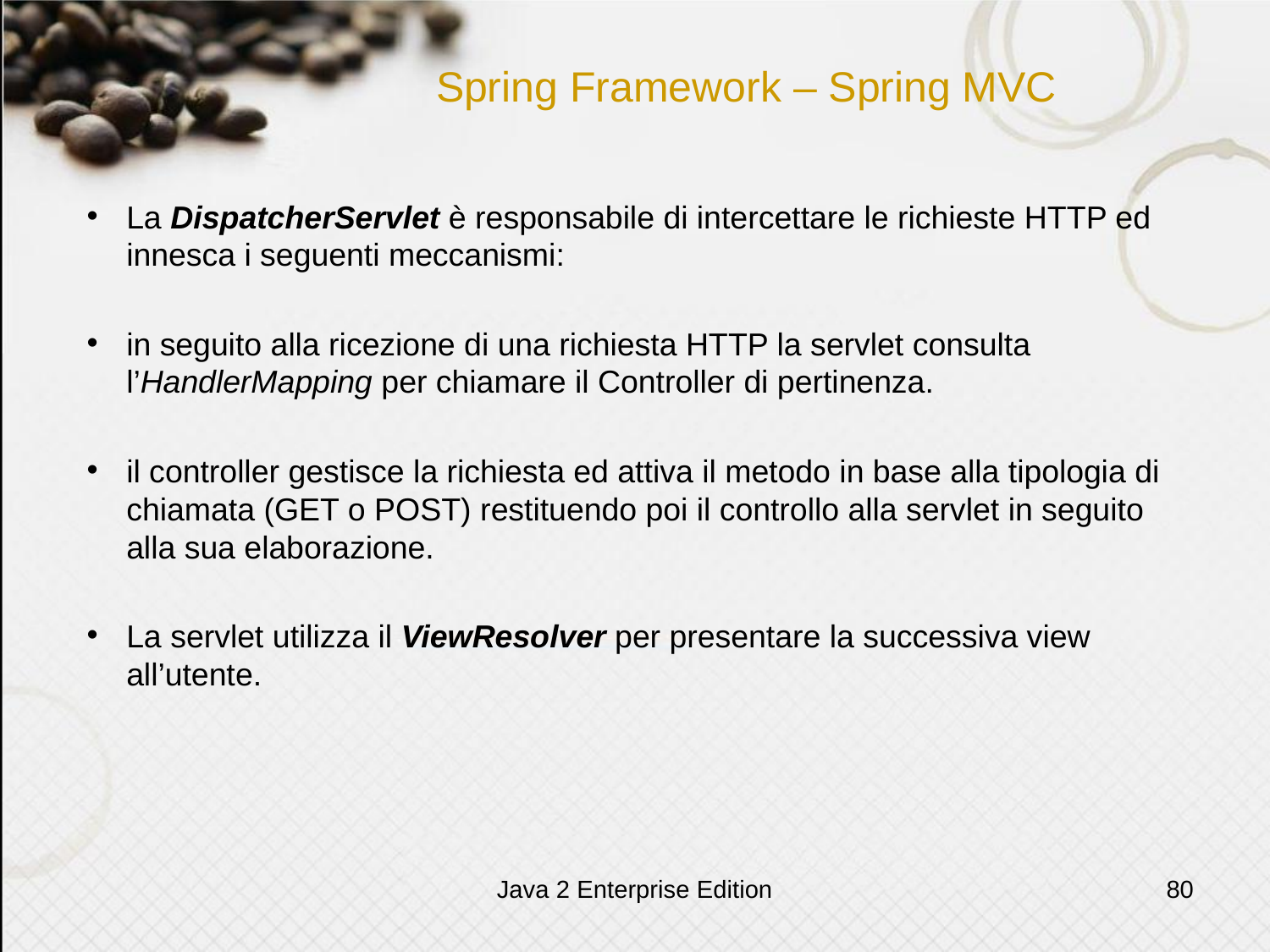

# Spring Framework – Spring MVC
La DispatcherServlet è responsabile di intercettare le richieste HTTP ed innesca i seguenti meccanismi:

in seguito alla ricezione di una richiesta HTTP la servlet consulta l’HandlerMapping per chiamare il Controller di pertinenza.

il controller gestisce la richiesta ed attiva il metodo in base alla tipologia di chiamata (GET o POST) restituendo poi il controllo alla servlet in seguito alla sua elaborazione.

La servlet utilizza il ViewResolver per presentare la successiva view all’utente.

Java 2 Enterprise Edition
80